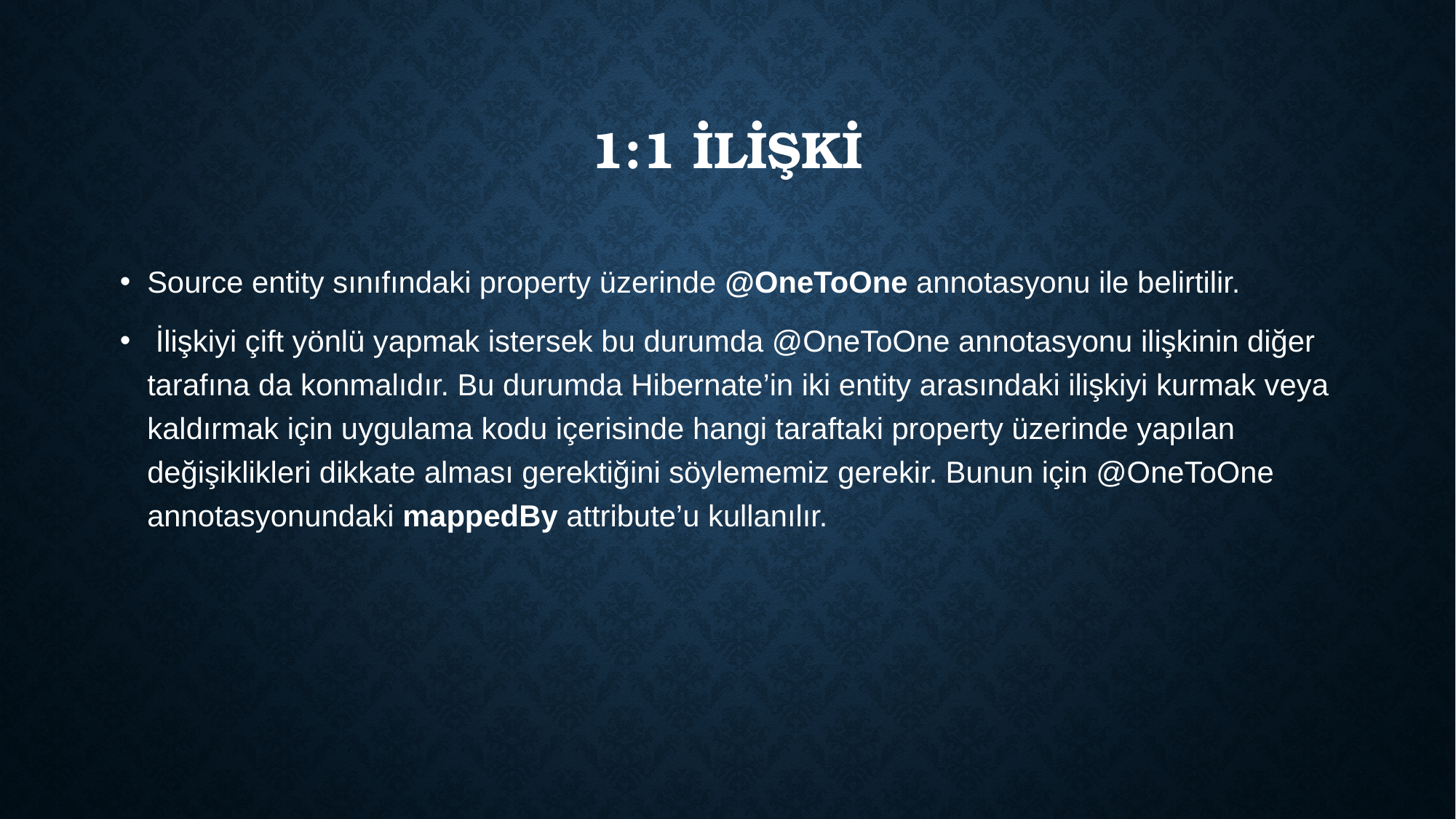

# 1:1 İlişki
Source entity sınıfındaki property üzerinde @OneToOne annotasyonu ile belirtilir.
 İlişkiyi çift yönlü yapmak istersek bu durumda @OneToOne annotasyonu ilişkinin diğer tarafına da konmalıdır. Bu durumda Hibernate’in iki entity arasındaki ilişkiyi kurmak veya kaldırmak için uygulama kodu içerisinde hangi taraftaki property üzerinde yapılan değişiklikleri dikkate alması gerektiğini söylememiz gerekir. Bunun için @OneToOne annotasyonundaki mappedBy attribute’u kullanılır.